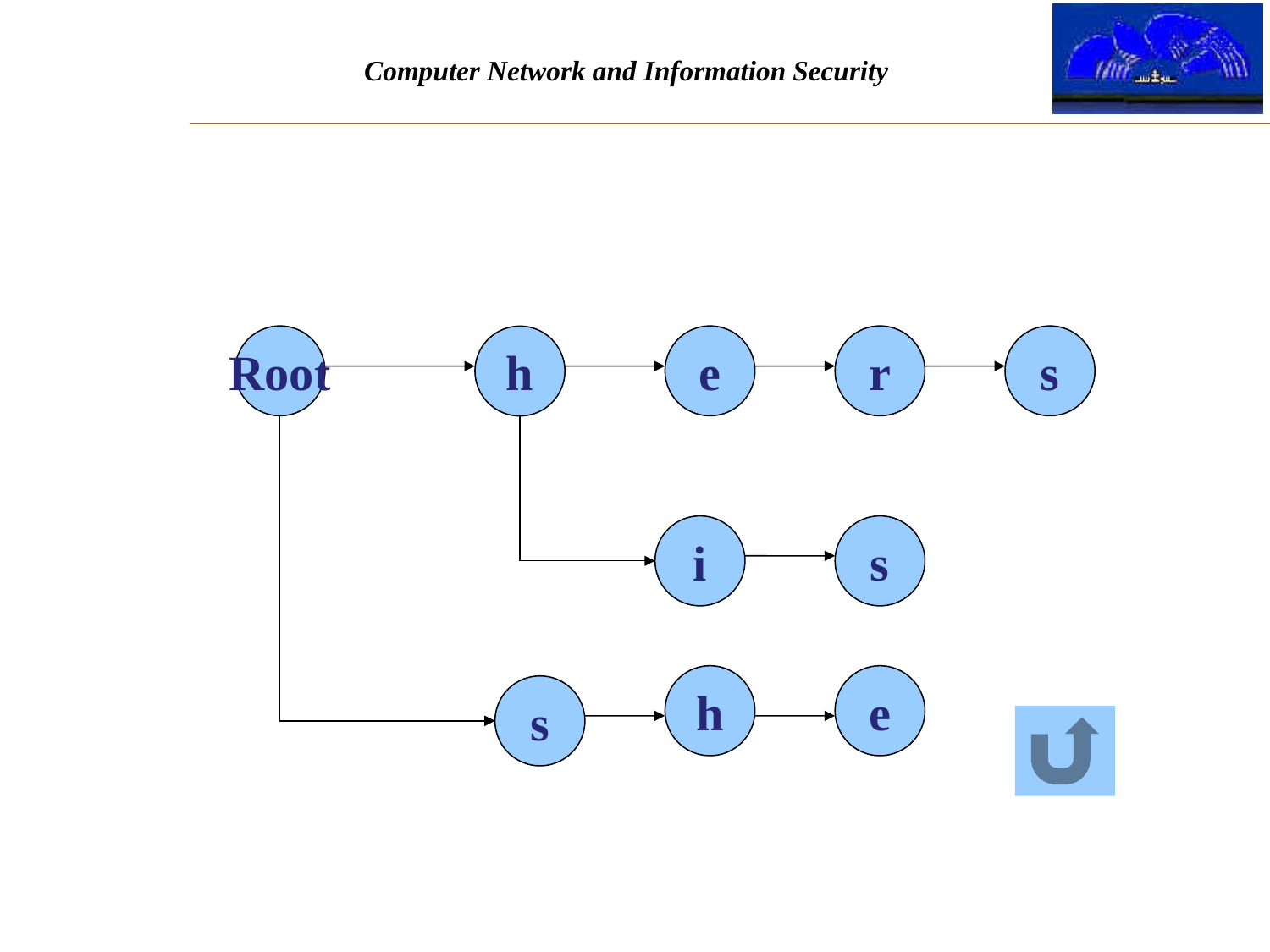

#

Root
e
r
s
h

i
s

h
e
s